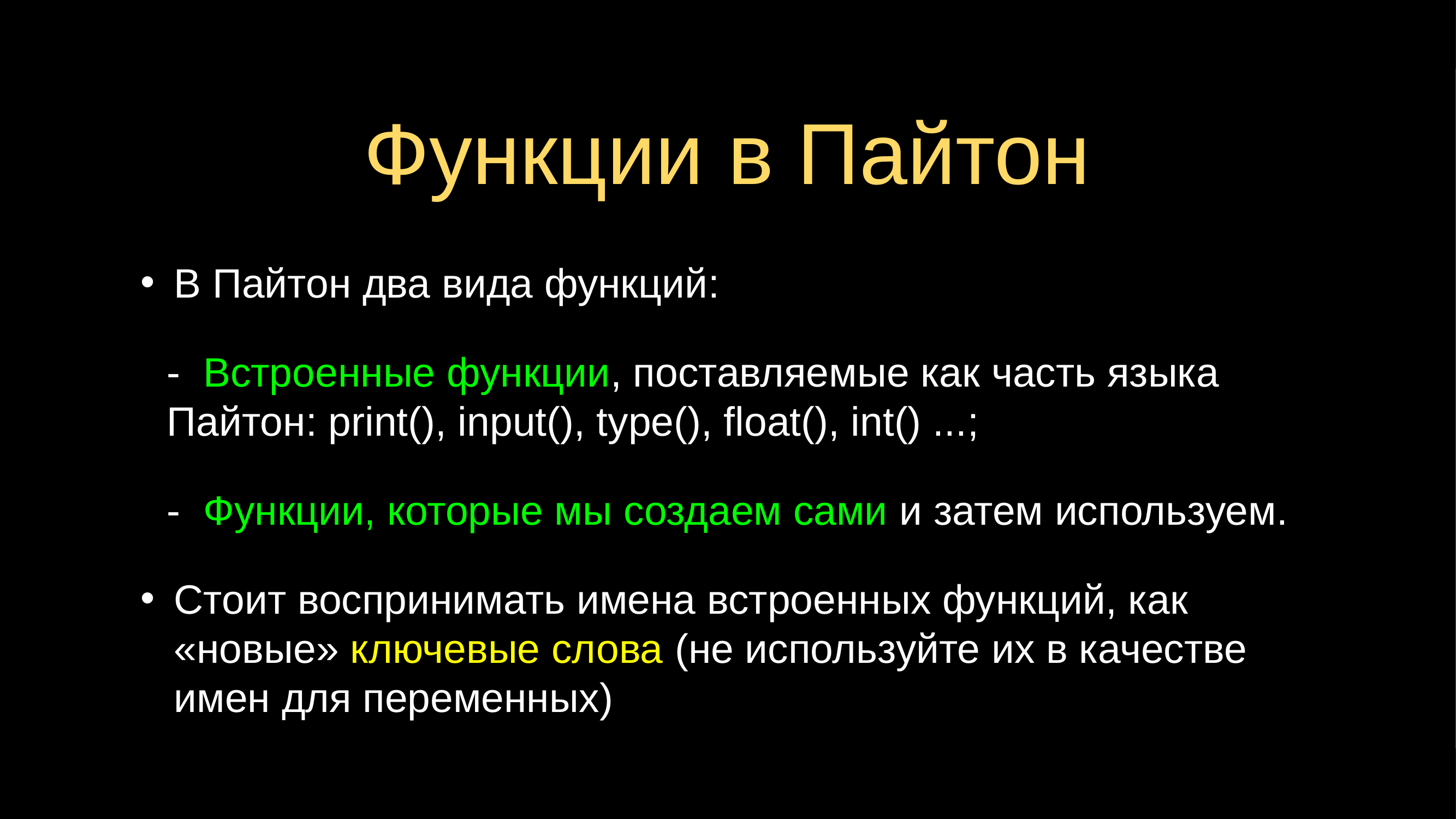

# Функции в Пайтон
В Пайтон два вида функций:
-  Встроенные функции, поставляемые как часть языка Пайтон: print(), input(), type(), float(), int() ...;
-  Функции, которые мы создаем сами и затем используем.
Стоит воспринимать имена встроенных функций, как «новые» ключевые слова (не используйте их в качестве имен для переменных)